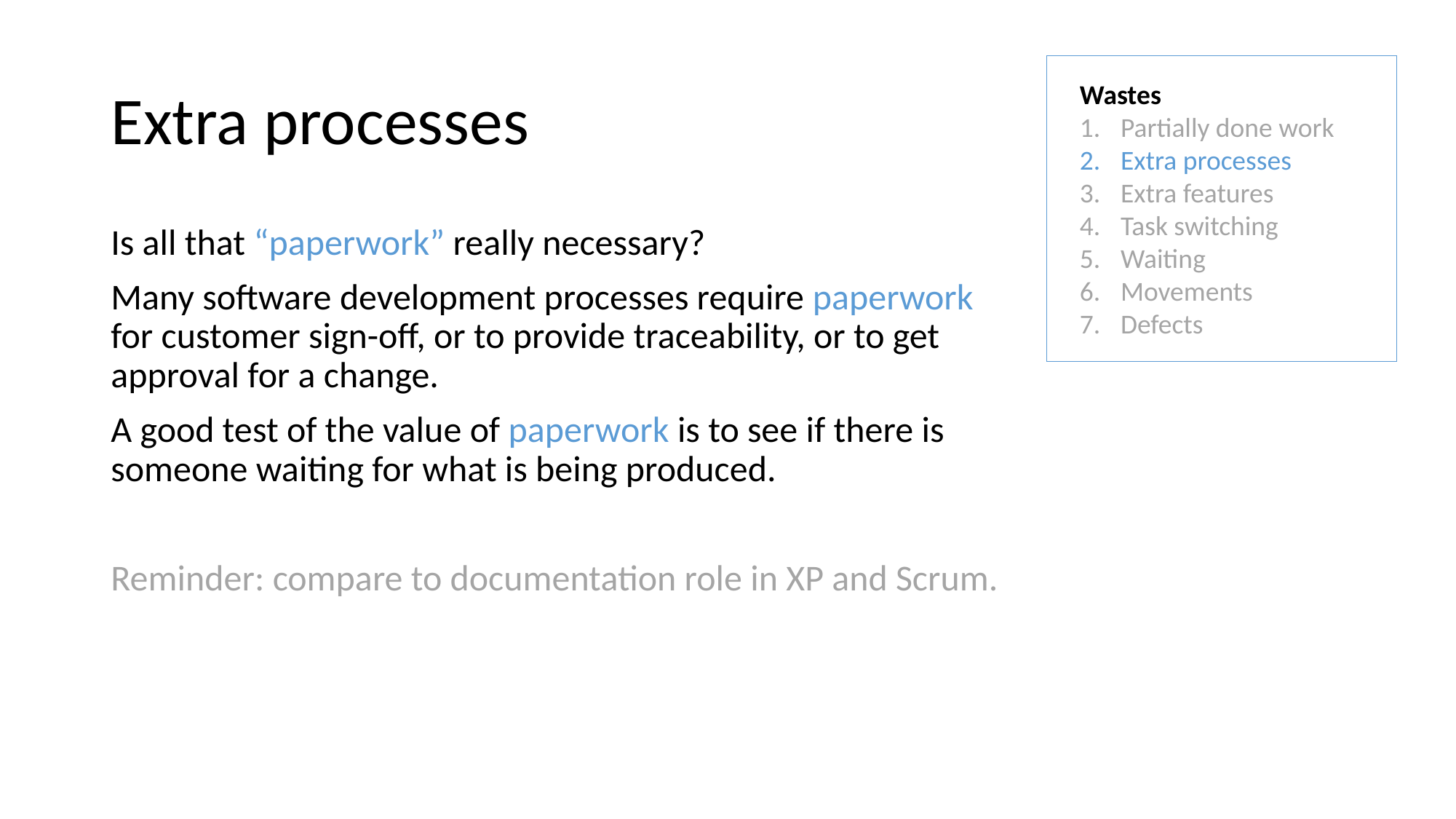

# Extra processes
Wastes
Partially done work
Extra processes
Extra features
Task switching
Waiting
Movements
Defects
Is all that “paperwork” really necessary?
Many software development processes require paperwork for customer sign-off, or to provide traceability, or to get approval for a change.
A good test of the value of paperwork is to see if there is someone waiting for what is being produced.

Reminder: compare to documentation role in XP and Scrum.